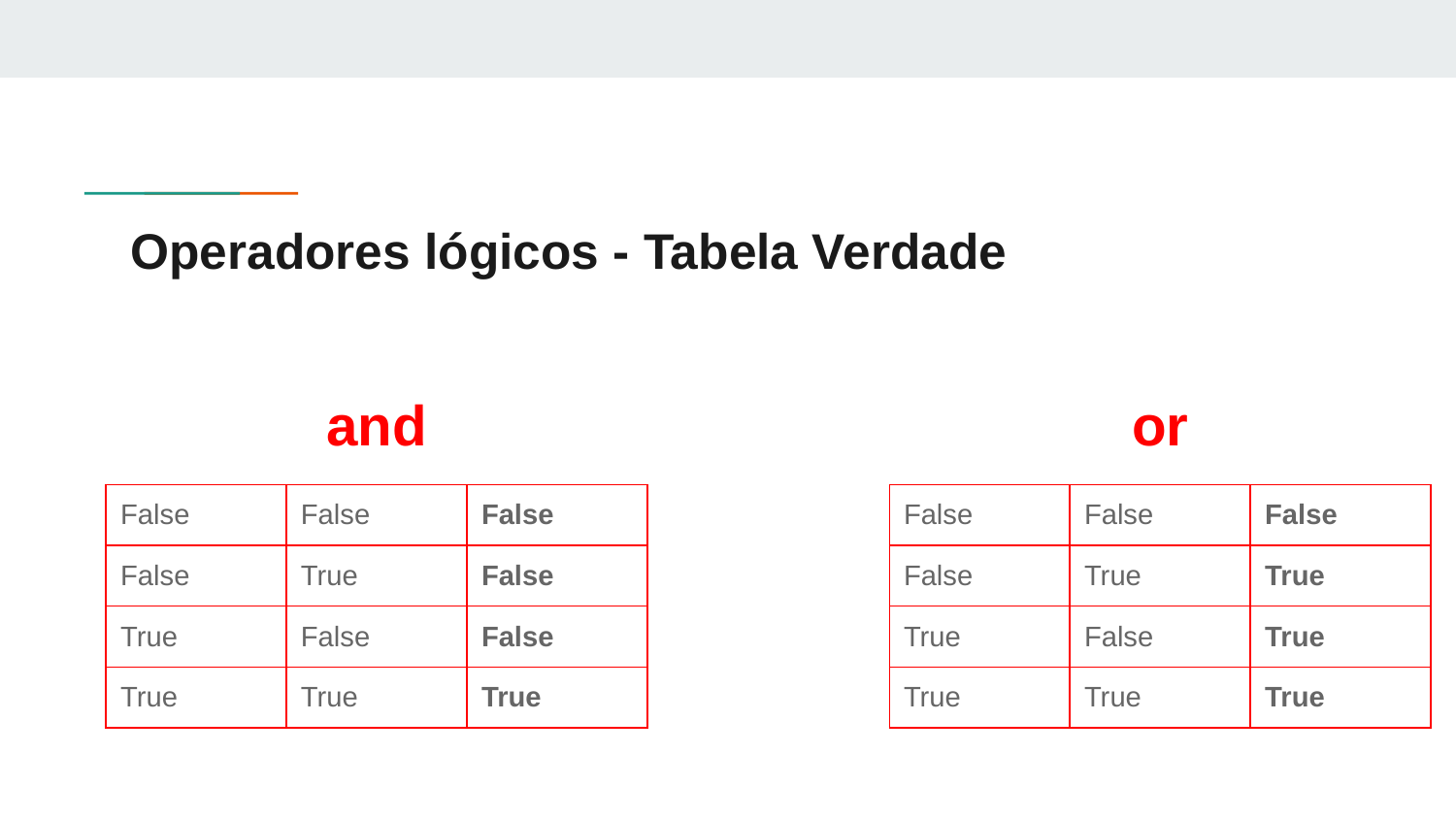

# Operadores lógicos - Tabela Verdade
and
or
| False | False | False |
| --- | --- | --- |
| False | True | False |
| True | False | False |
| True | True | True |
| False | False | False |
| --- | --- | --- |
| False | True | True |
| True | False | True |
| True | True | True |